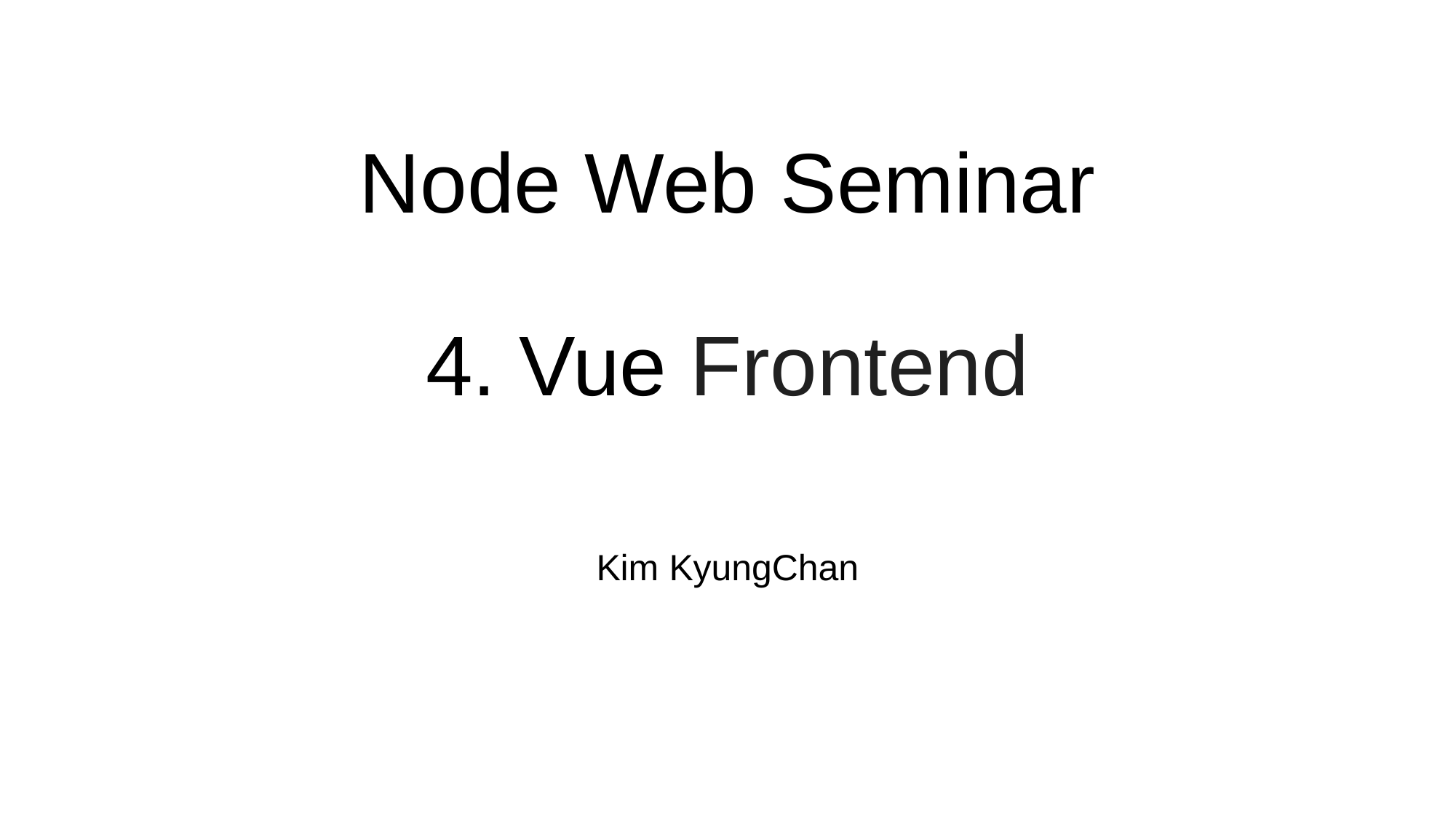

# Node Web Seminar 4. Vue Frontend

Kim KyungChan